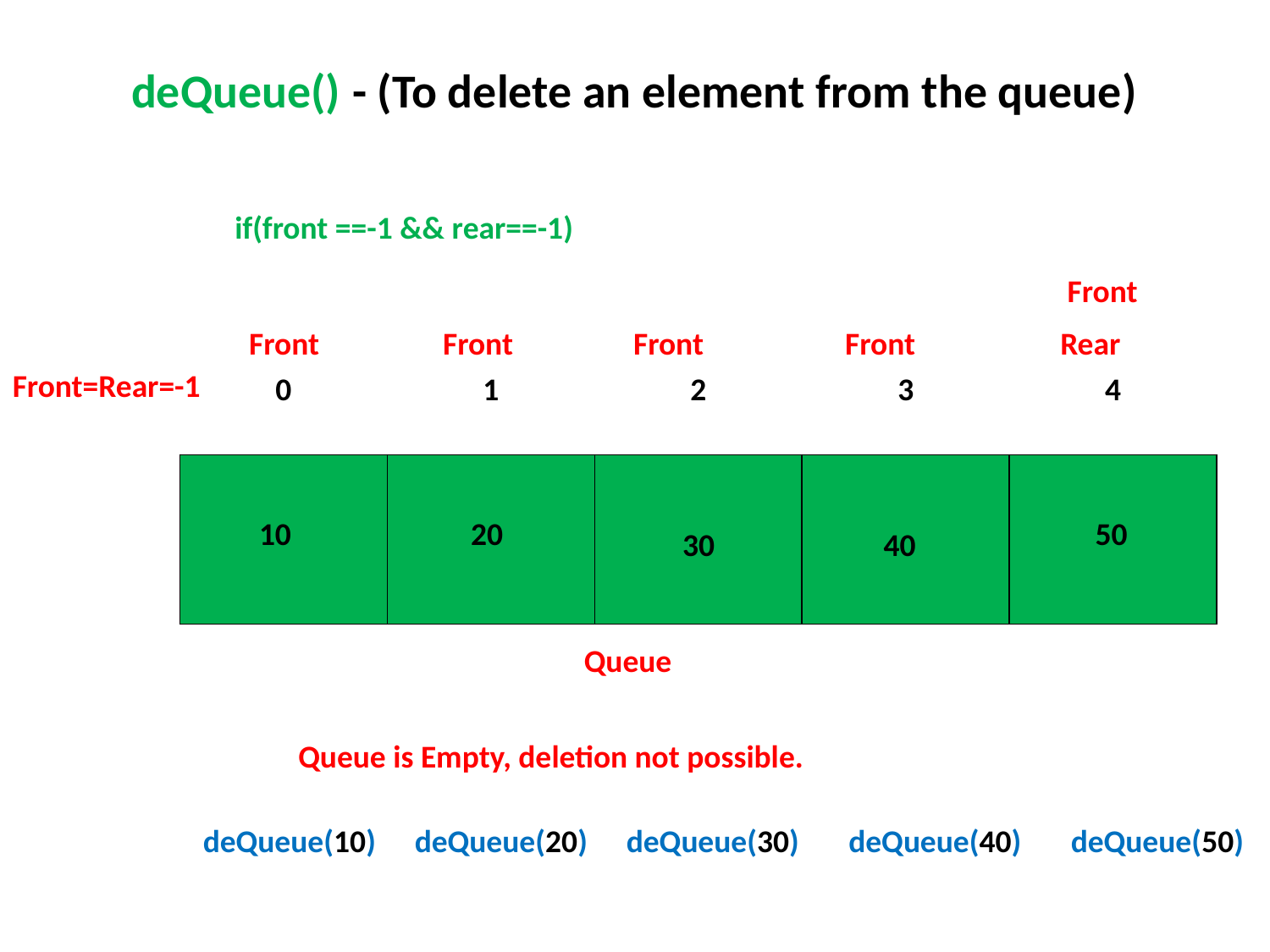

# deQueue() - (To delete an element from the queue)
if(front ==-1 && rear==-1)
 Front
  Front
 Front
 Front
 Front
Rear
Front=Rear=-1
| 0 | 1 | 2 | 3 | 4 |
| --- | --- | --- | --- | --- |
|  |  |  |  |  |
| --- | --- | --- | --- | --- |
10
20
50
30
40
Queue
Queue is Empty, deletion not possible.
deQueue(10)
deQueue(20)
deQueue(30)
deQueue(40)
deQueue(50)